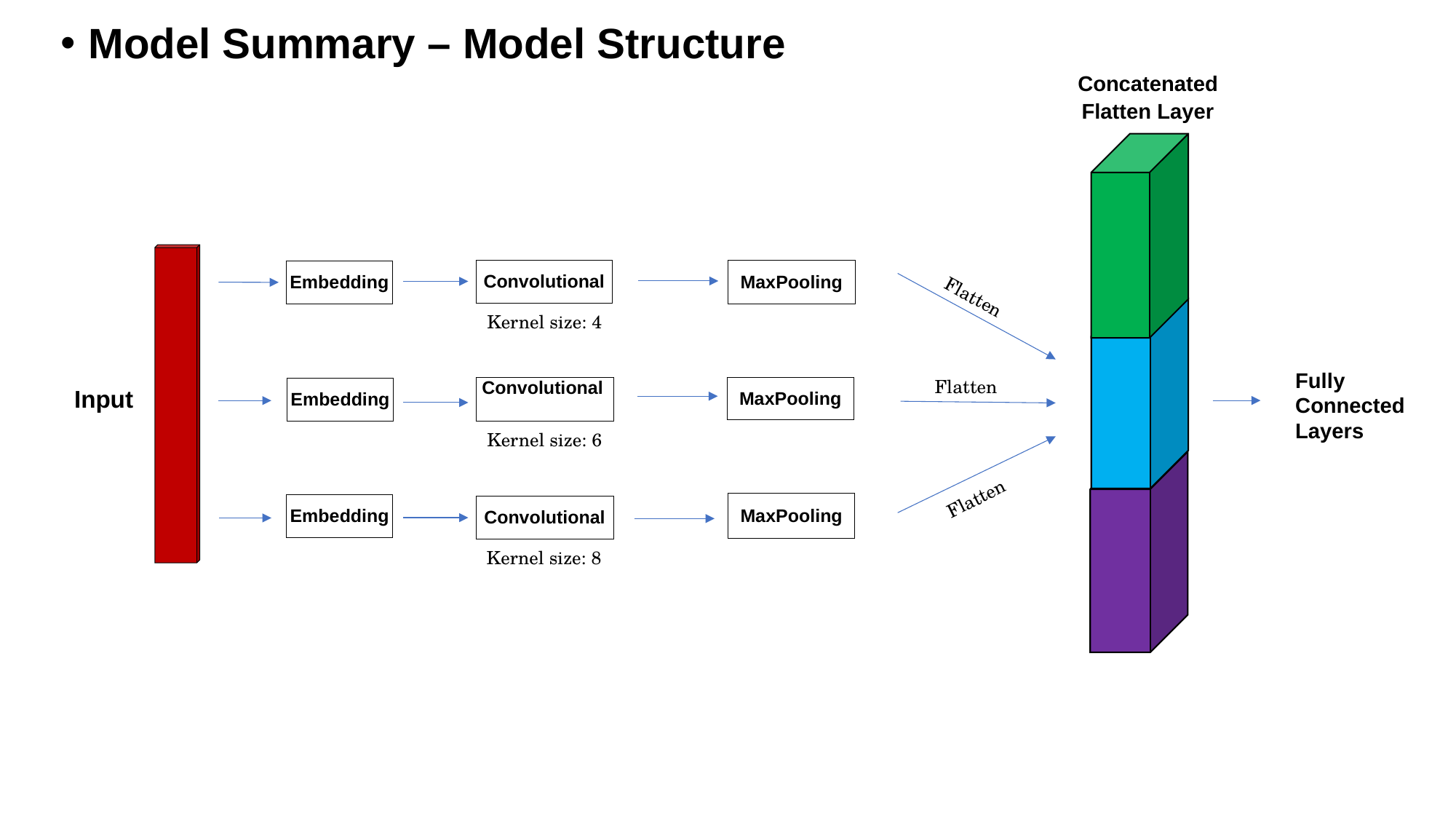

Model Summary – Model Structure
Concatenated
Flatten Layer

| Convolutional |
| --- |
| MaxPooling |
| --- |
| Embedding |
| --- |
Flatten

Kernel size: 4
Fully
Connected
Layers
Flatten
| Convolutional |
| --- |
| MaxPooling |
| --- |
| Embedding |
| --- |
Input
Kernel size: 6

Flatten
| MaxPooling |
| --- |
| Embedding |
| --- |
| Convolutional |
| --- |
Kernel size: 8